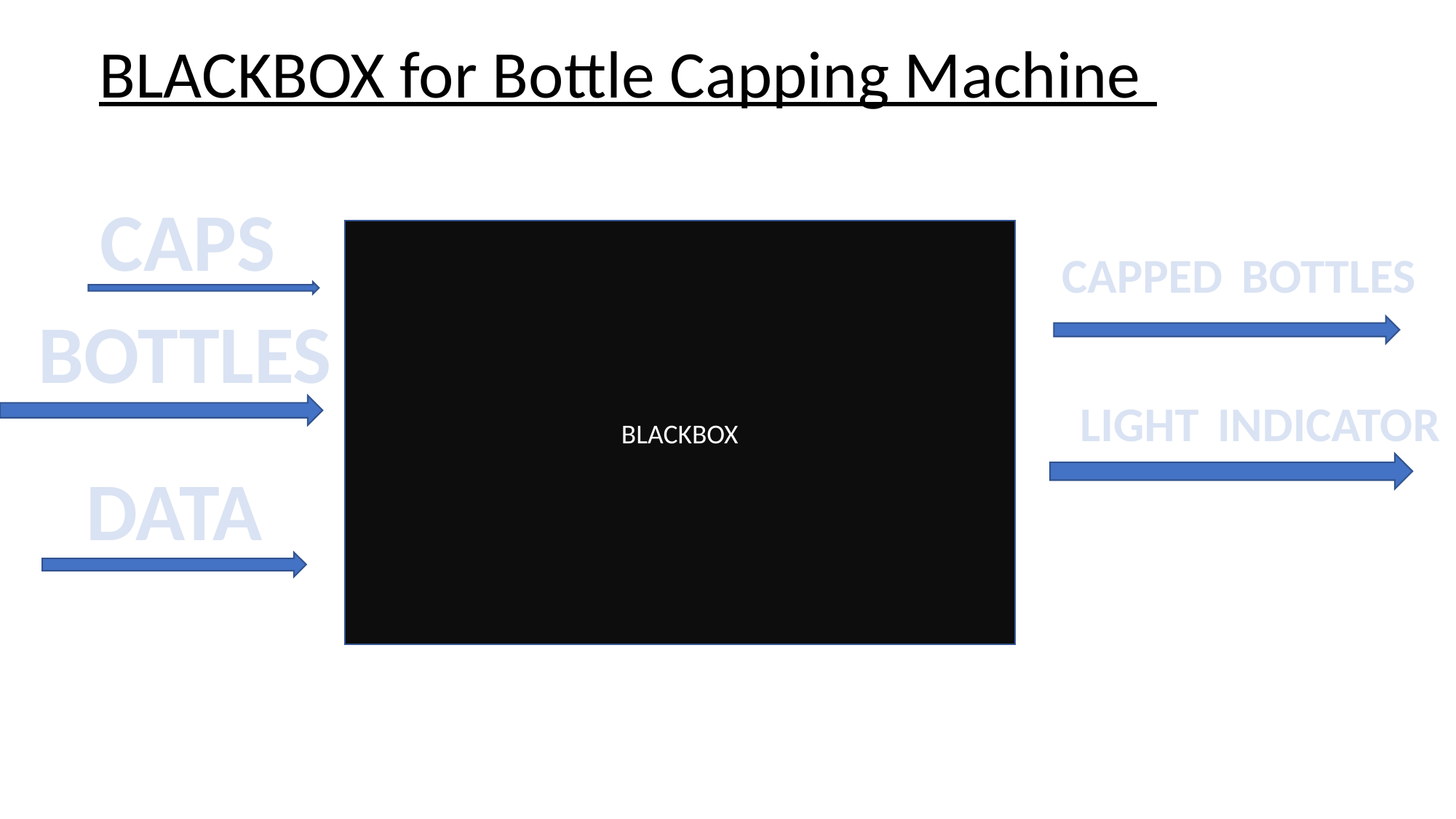

# BLACKBOX for Bottle Capping Machine

CAPS
CAPPED BOTTLES
BLACKBOX

BOTTLES

LIGHT INDICATOR

DATA